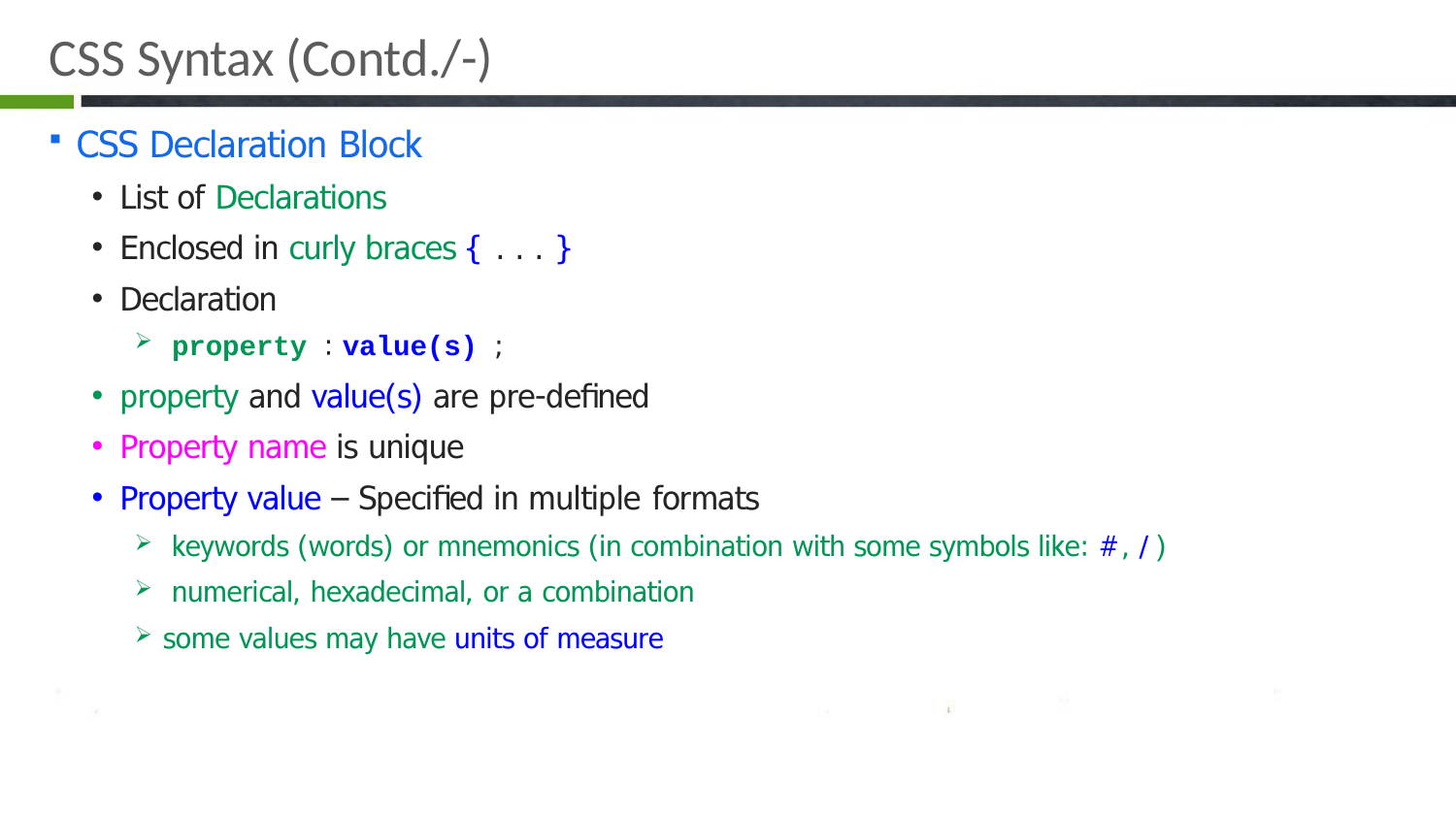

# CSS Syntax (Contd./-)
CSS Declaration Block
List of Declarations
Enclosed in curly braces { . . . }
Declaration
property : value(s) ;
property and value(s) are pre-defined
Property name is unique
Property value – Specified in multiple formats
keywords (words) or mnemonics (in combination with some symbols like: #, /)
numerical, hexadecimal, or a combination
some values may have units of measure